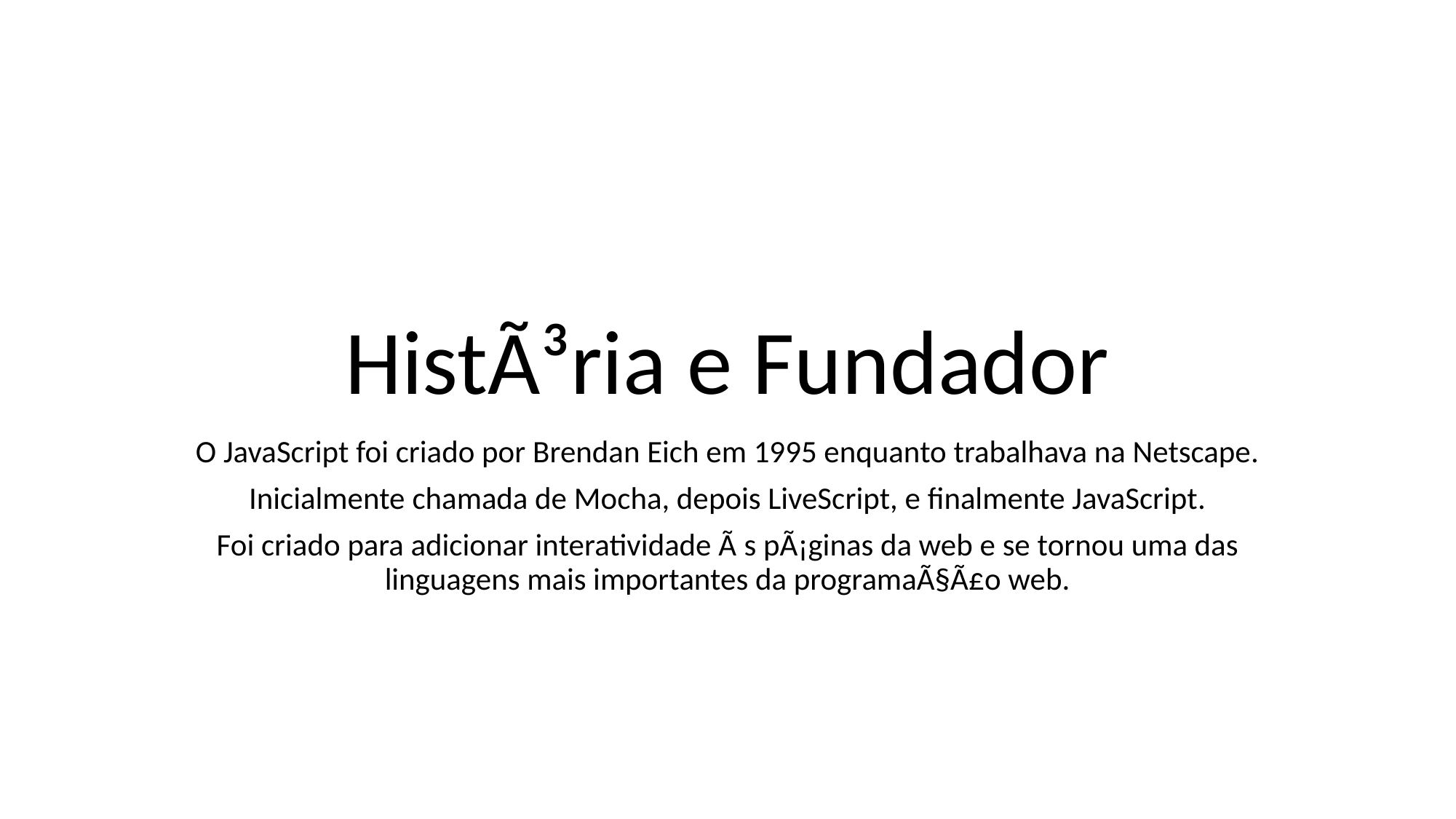

# HistÃ³ria e Fundador
O JavaScript foi criado por Brendan Eich em 1995 enquanto trabalhava na Netscape.
Inicialmente chamada de Mocha, depois LiveScript, e finalmente JavaScript.
Foi criado para adicionar interatividade Ã s pÃ¡ginas da web e se tornou uma das linguagens mais importantes da programaÃ§Ã£o web.